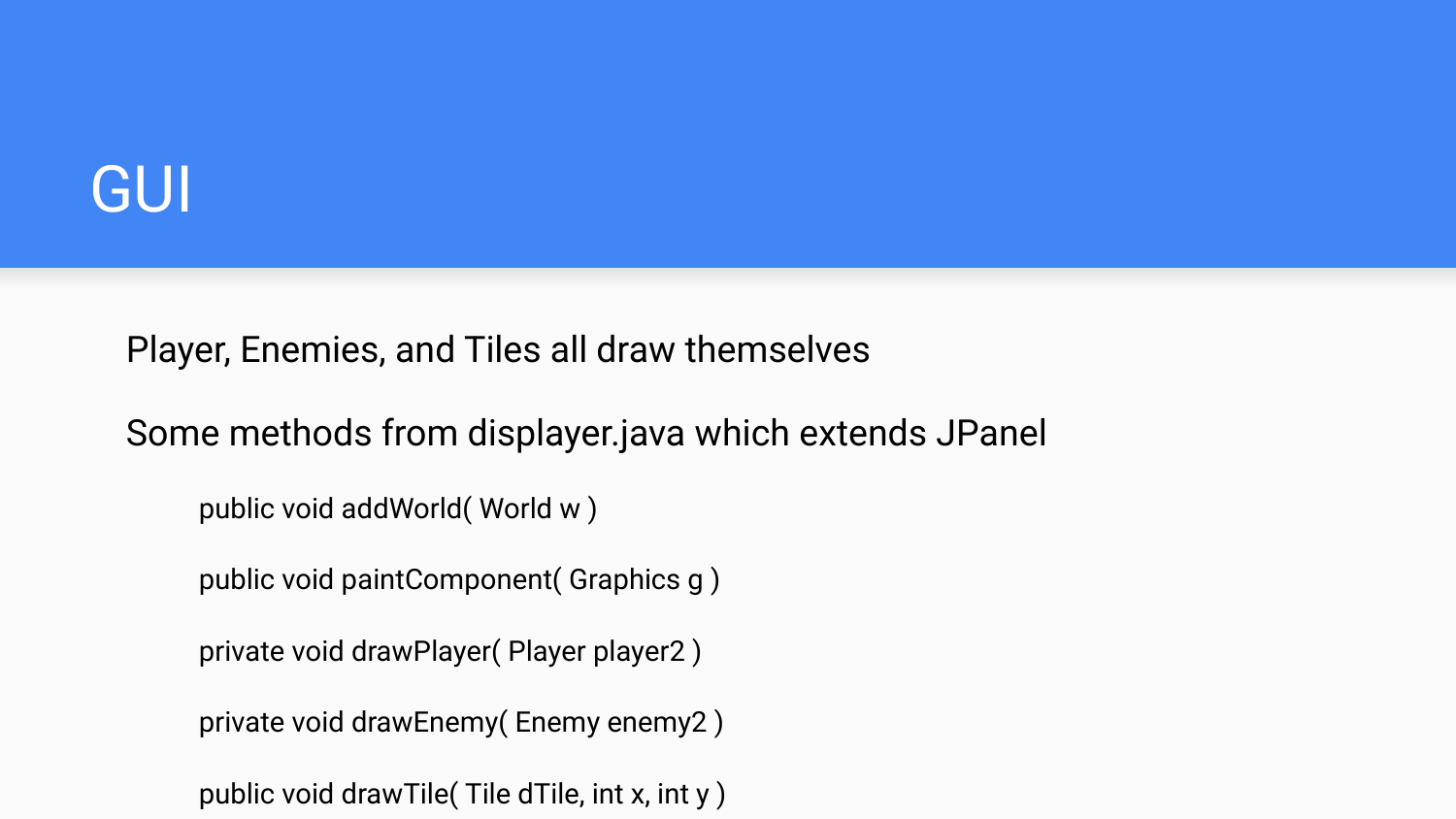

# GUI
Player, Enemies, and Tiles all draw themselves
Some methods from displayer.java which extends JPanel
public void addWorld( World w )
public void paintComponent( Graphics g )
private void drawPlayer( Player player2 )
private void drawEnemy( Enemy enemy2 )
public void drawTile( Tile dTile, int x, int y )